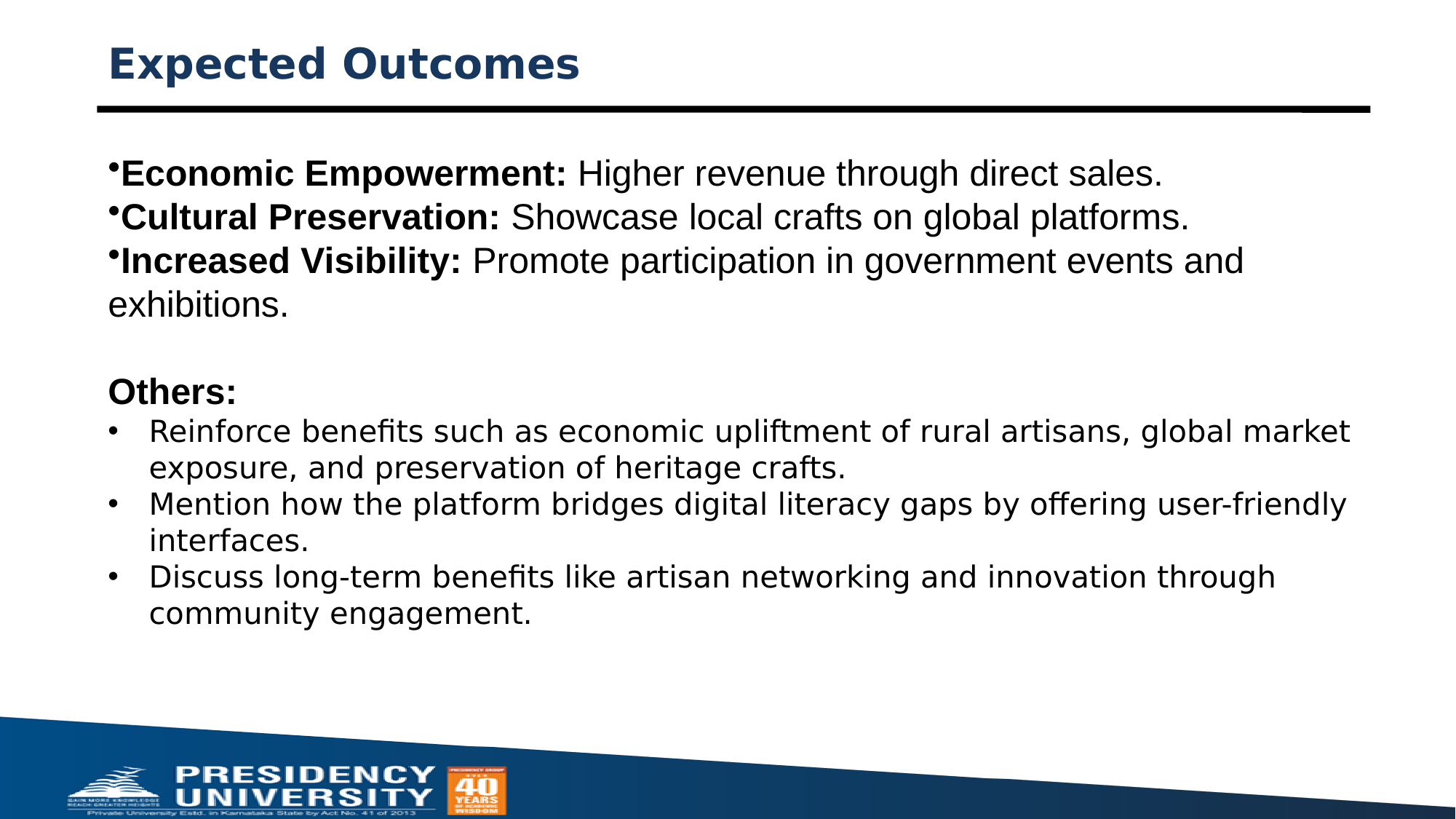

# Expected Outcomes
Economic Empowerment: Higher revenue through direct sales.
Cultural Preservation: Showcase local crafts on global platforms.
Increased Visibility: Promote participation in government events and exhibitions.

Others:
Reinforce benefits such as economic upliftment of rural artisans, global market exposure, and preservation of heritage crafts.
Mention how the platform bridges digital literacy gaps by offering user-friendly interfaces.
Discuss long-term benefits like artisan networking and innovation through community engagement.